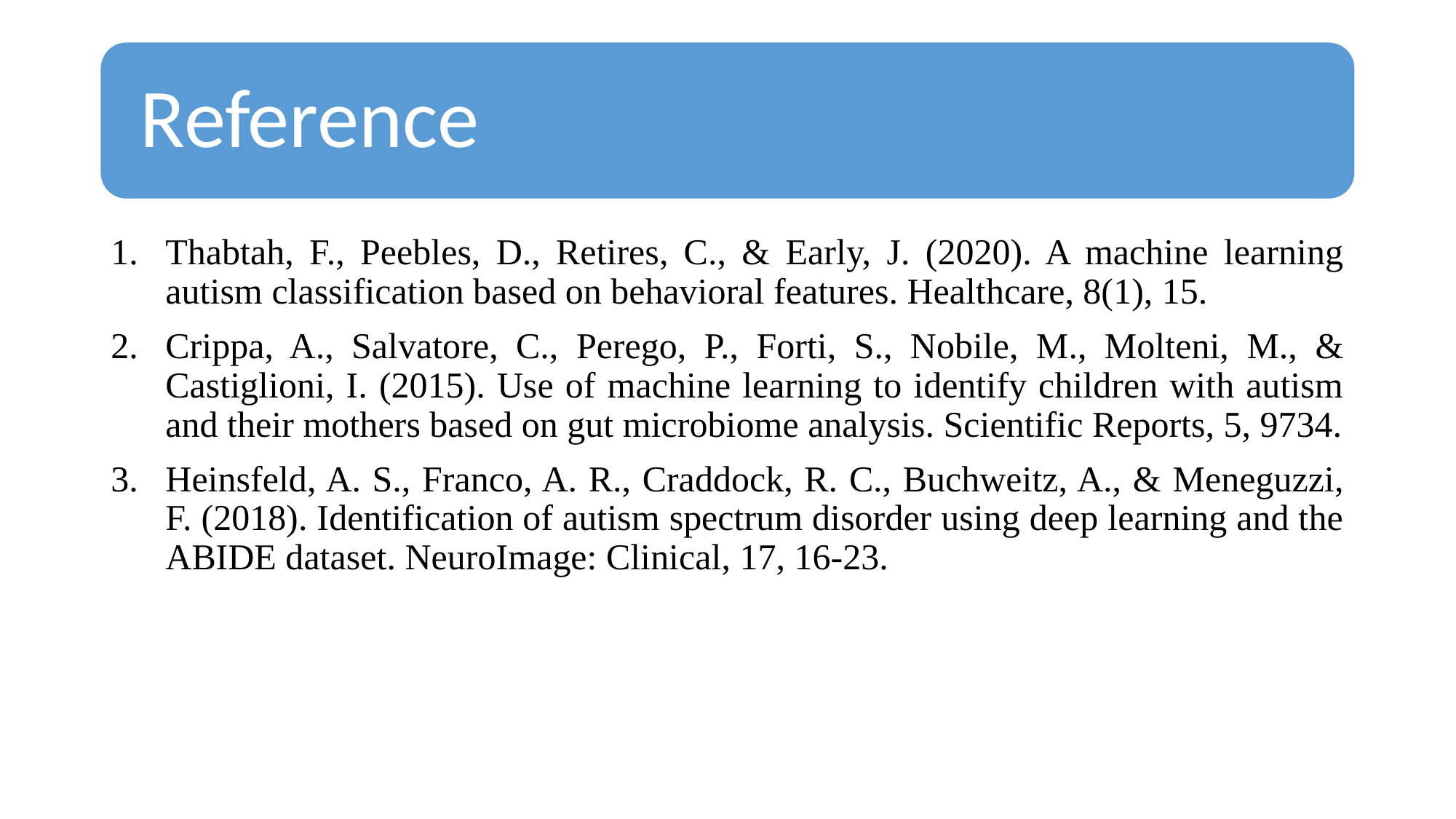

Reference
Thabtah, F., Peebles, D., Retires, C., & Early, J. (2020). A machine learning autism classification based on behavioral features. Healthcare, 8(1), 15.
Crippa, A., Salvatore, C., Perego, P., Forti, S., Nobile, M., Molteni, M., & Castiglioni, I. (2015). Use of machine learning to identify children with autism and their mothers based on gut microbiome analysis. Scientific Reports, 5, 9734.
Heinsfeld, A. S., Franco, A. R., Craddock, R. C., Buchweitz, A., & Meneguzzi, F. (2018). Identification of autism spectrum disorder using deep learning and the ABIDE dataset. NeuroImage: Clinical, 17, 16-23.